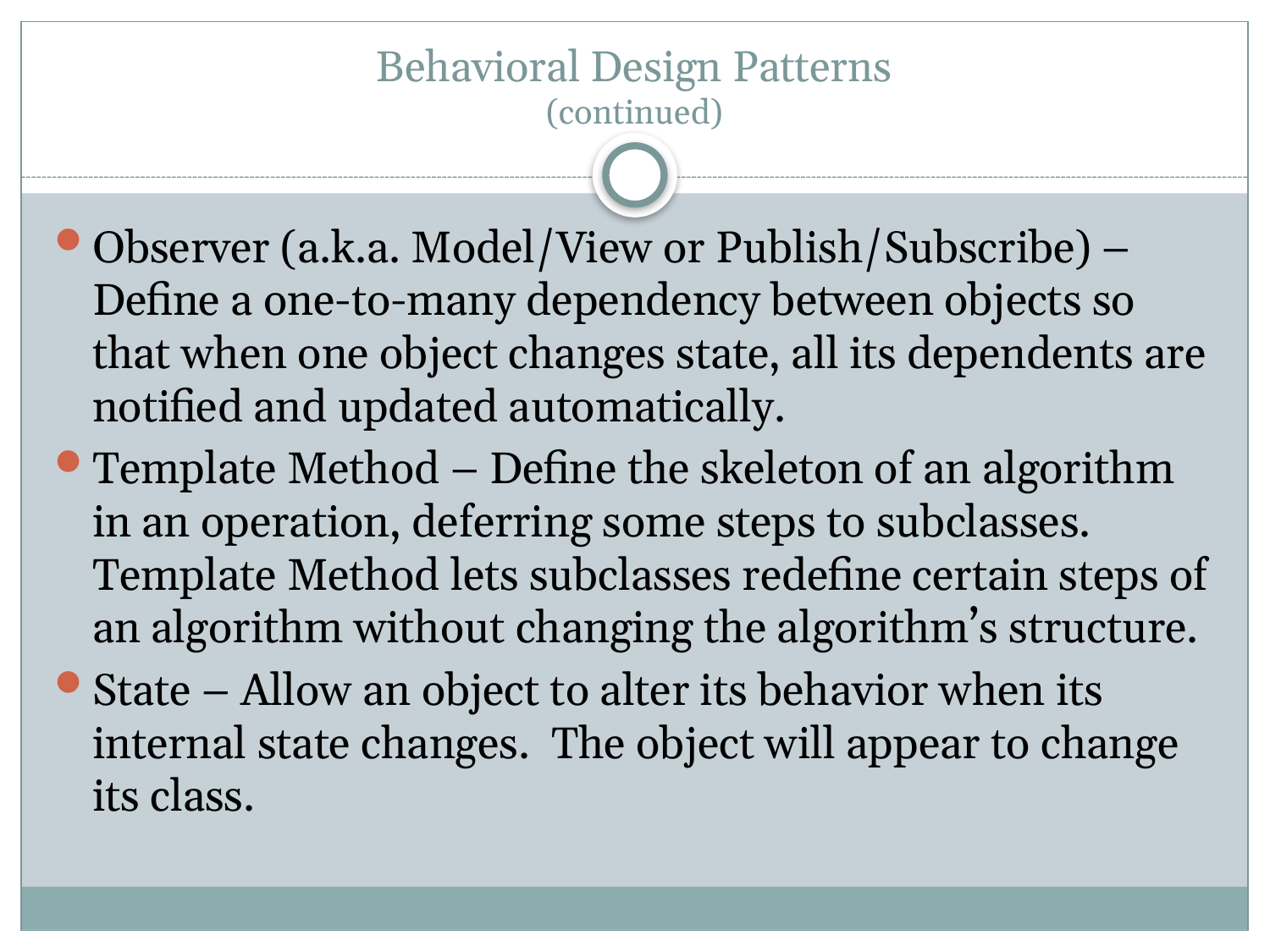

# Behavioral Design Patterns (continued)
Observer (a.k.a. Model/View or Publish/Subscribe) – Define a one-to-many dependency between objects so that when one object changes state, all its dependents are notified and updated automatically.
Template Method – Define the skeleton of an algorithm in an operation, deferring some steps to subclasses.  Template Method lets subclasses redefine certain steps of an algorithm without changing the algorithm’s structure.
State – Allow an object to alter its behavior when its internal state changes.  The object will appear to change its class.